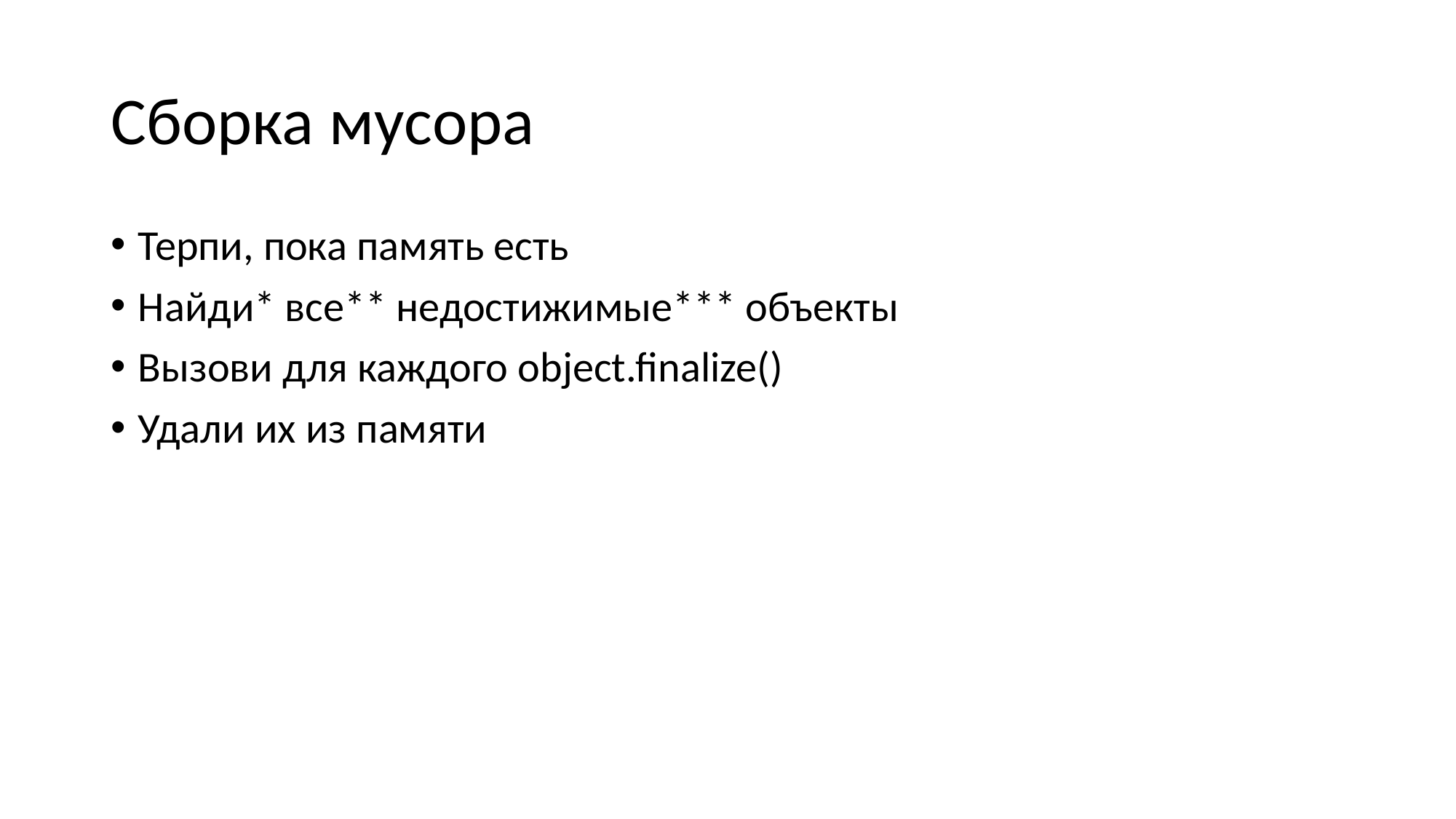

# Сборка мусора
Терпи, пока память есть
Найди* все** недостижимые*** объекты
Вызови для каждого object.finalize()
Удали их из памяти